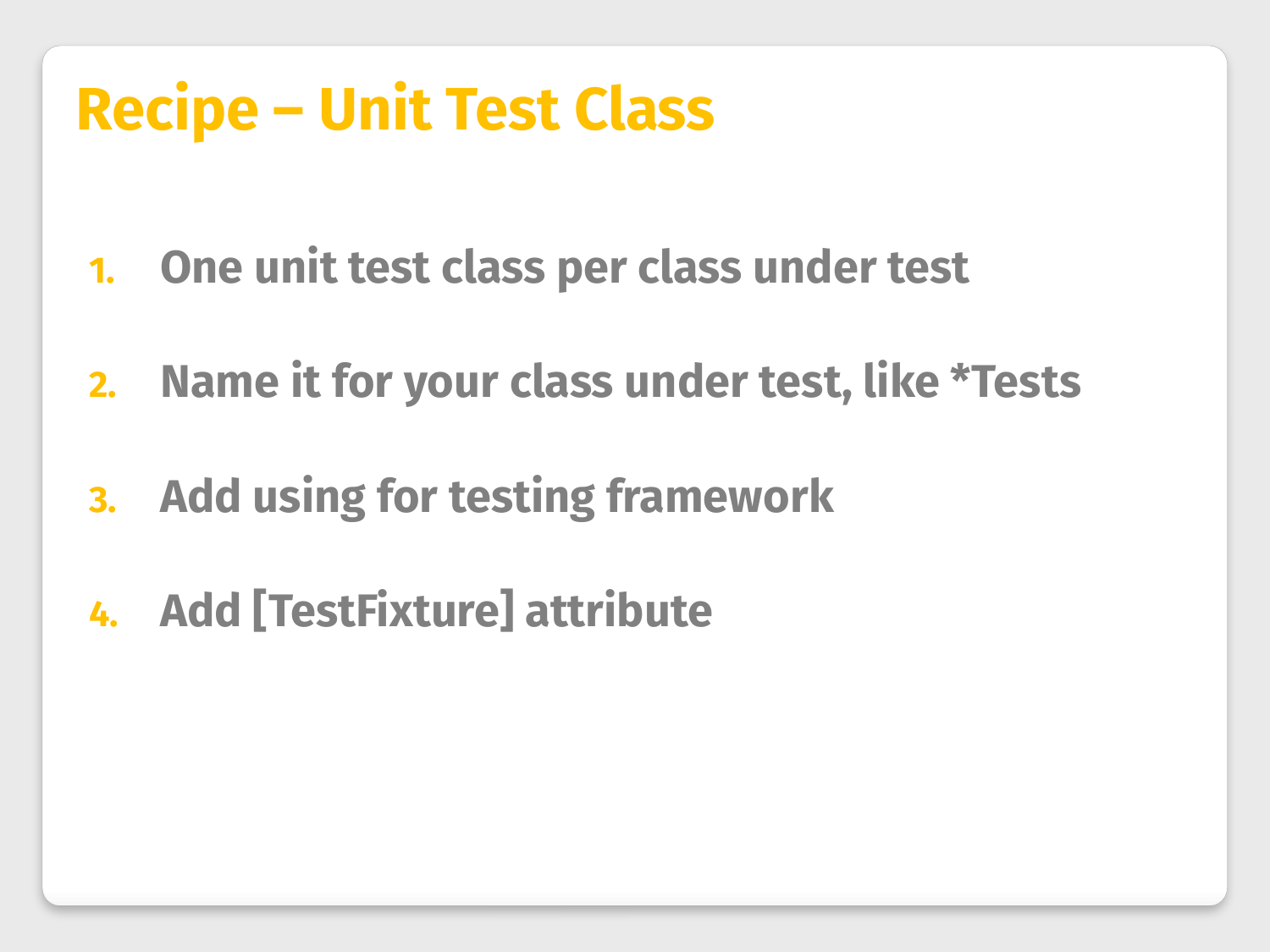

Recipe – Unit Test Class
One unit test class per class under test
Name it for your class under test, like *Tests
Add using for testing framework
Add [TestFixture] attribute